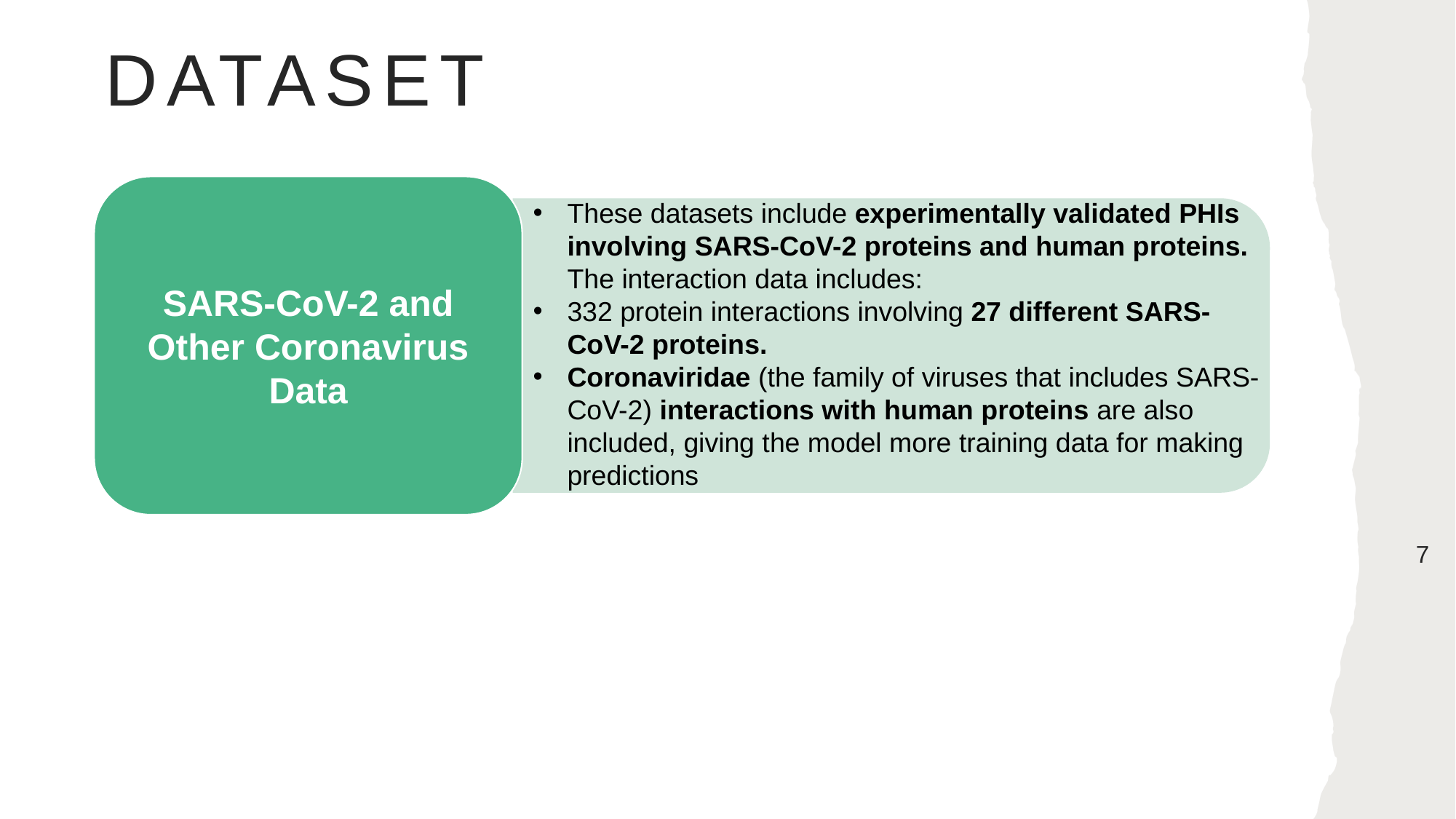

# Dataset

SARS-CoV-2 and Other Coronavirus Data

These datasets include experimentally validated PHIs involving SARS-CoV-2 proteins and human proteins. The interaction data includes:
332 protein interactions involving 27 different SARS-CoV-2 proteins.
Coronaviridae (the family of viruses that includes SARS-CoV-2) interactions with human proteins are also included, giving the model more training data for making predictions

7